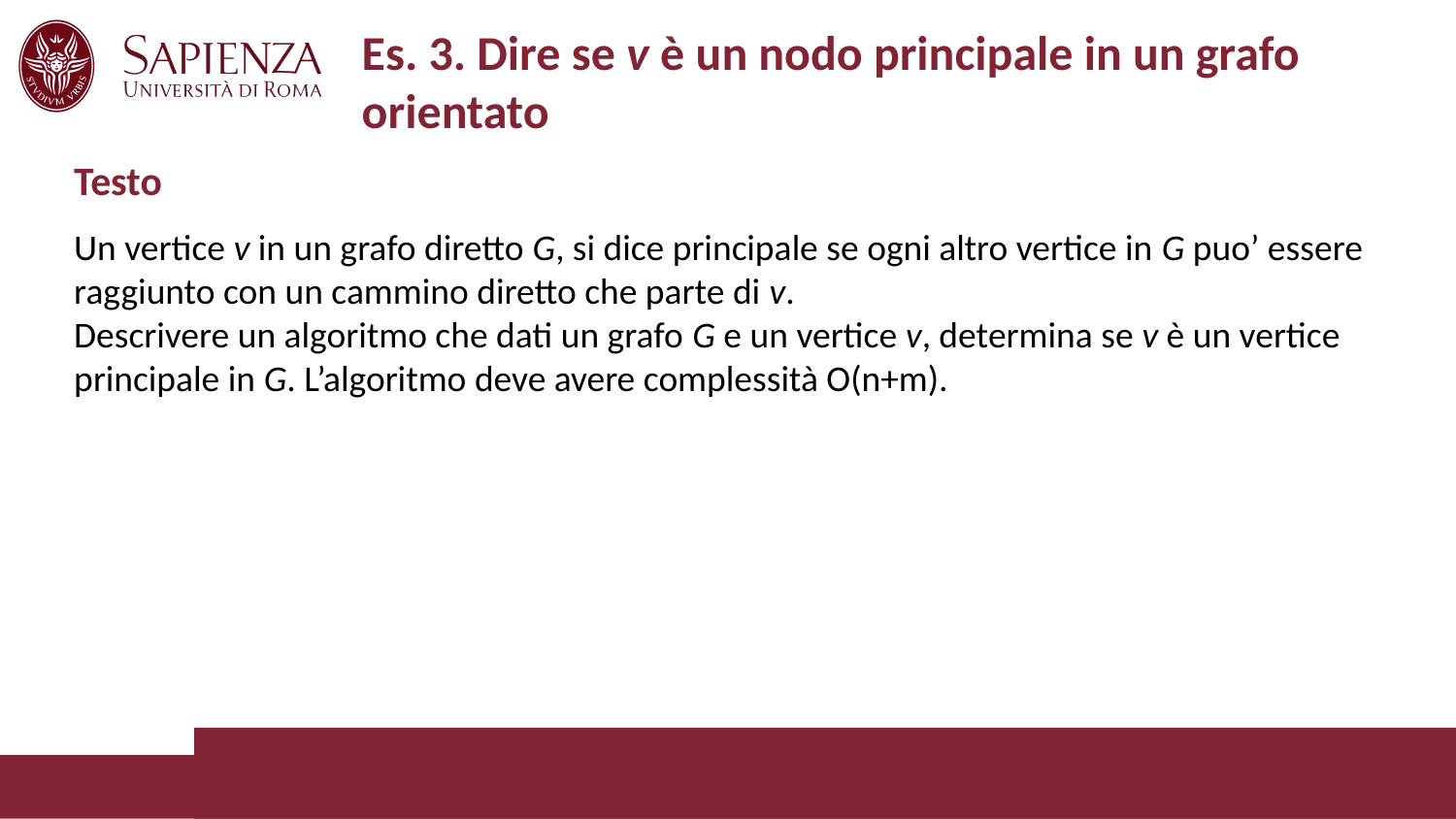

# Es. 3. Dire se v è un nodo principale in un grafo orientato
Testo
Un vertice v in un grafo diretto G, si dice principale se ogni altro vertice in G puo’ essere raggiunto con un cammino diretto che parte di v.
Descrivere un algoritmo che dati un grafo G e un vertice v, determina se v è un vertice principale in G. L’algoritmo deve avere complessità O(n+m).